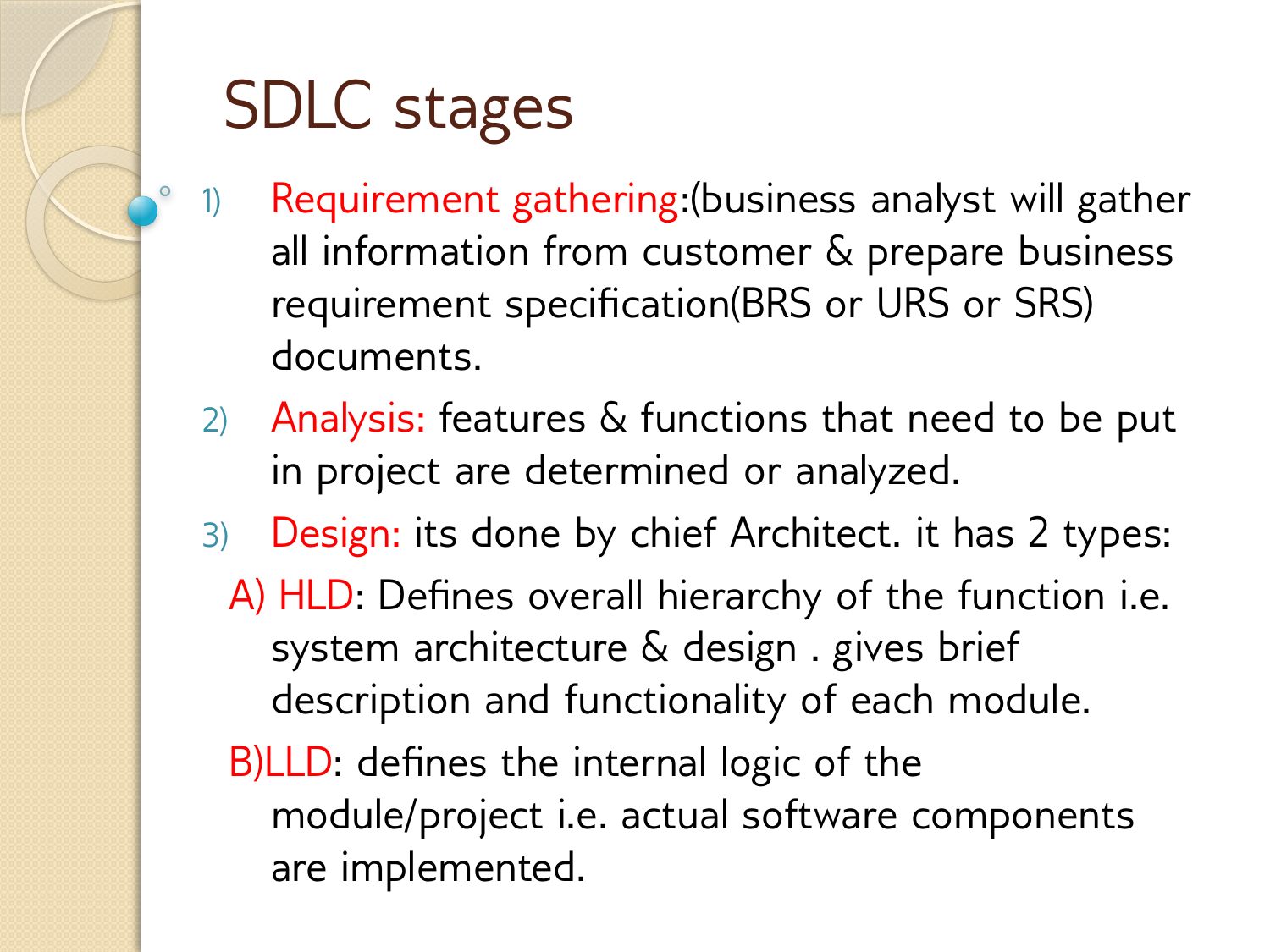

# SDLC stages
Requirement gathering:(business analyst will gather all information from customer & prepare business requirement specification(BRS or URS or SRS) documents.
Analysis: features & functions that need to be put in project are determined or analyzed.
Design: its done by chief Architect. it has 2 types:
  A) HLD: Defines overall hierarchy of the function i.e. system architecture & design . gives brief description and functionality of each module.
  B)LLD: defines the internal logic of the module/project i.e. actual software components are implemented.